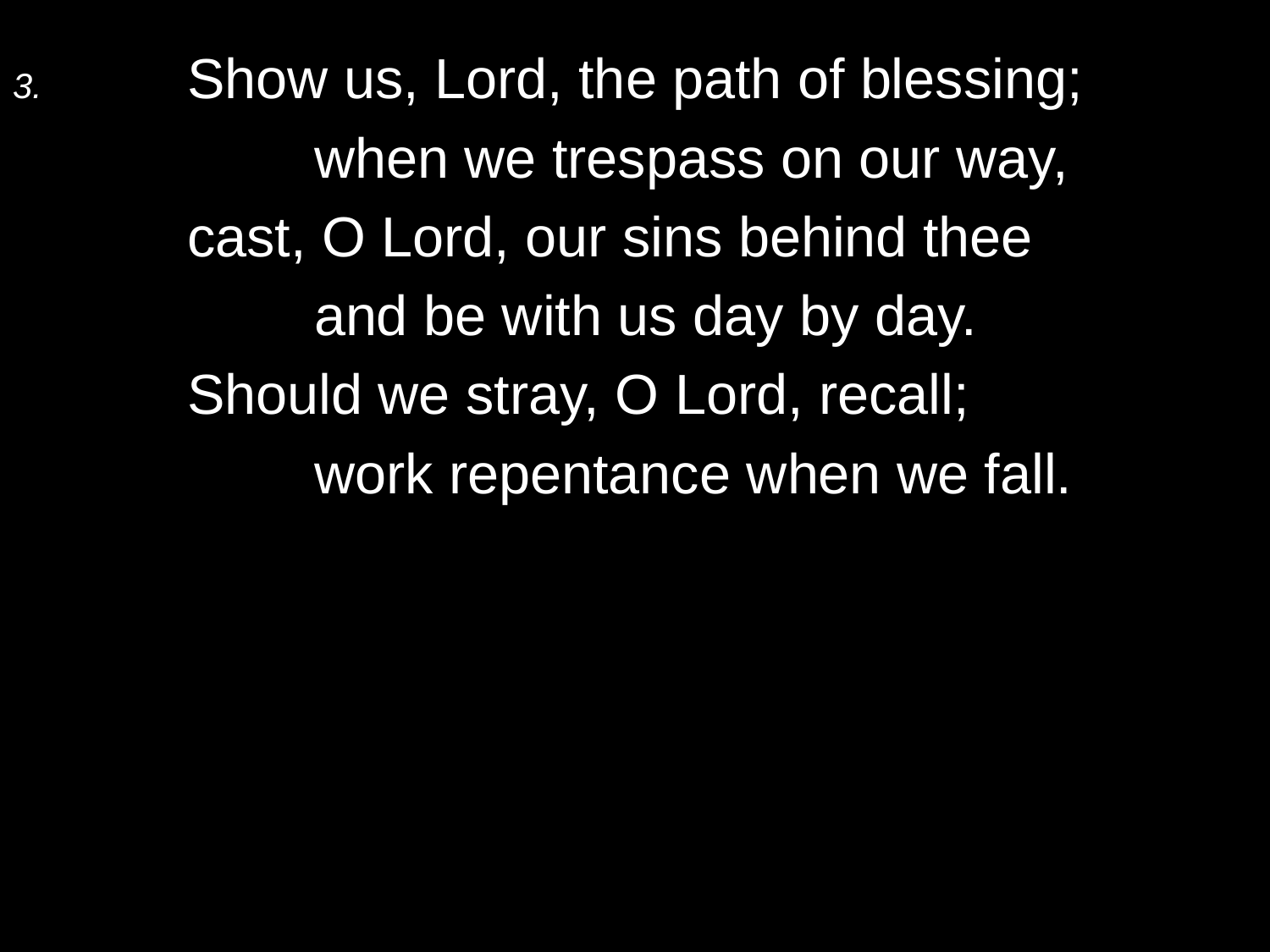

3.	Show us, Lord, the path of blessing;
		when we trespass on our way,
	cast, O Lord, our sins behind thee
		and be with us day by day.
	Should we stray, O Lord, recall;
		work repentance when we fall.